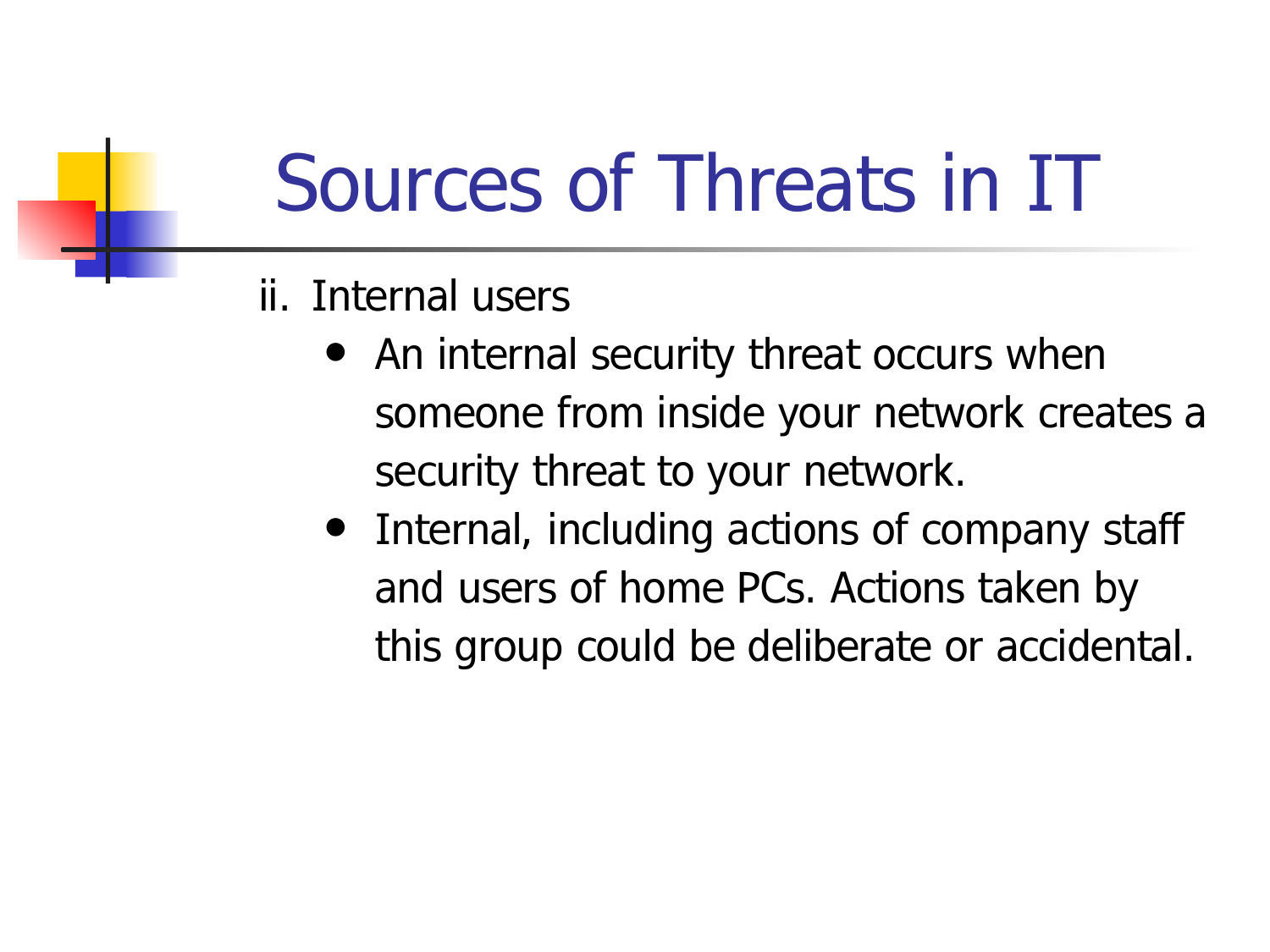

# Sources of Threats in IT
Internal users
An internal security threat occurs when someone from inside your network creates a security threat to your network.
Internal, including actions of company staff and users of home PCs. Actions taken by this group could be deliberate or accidental.